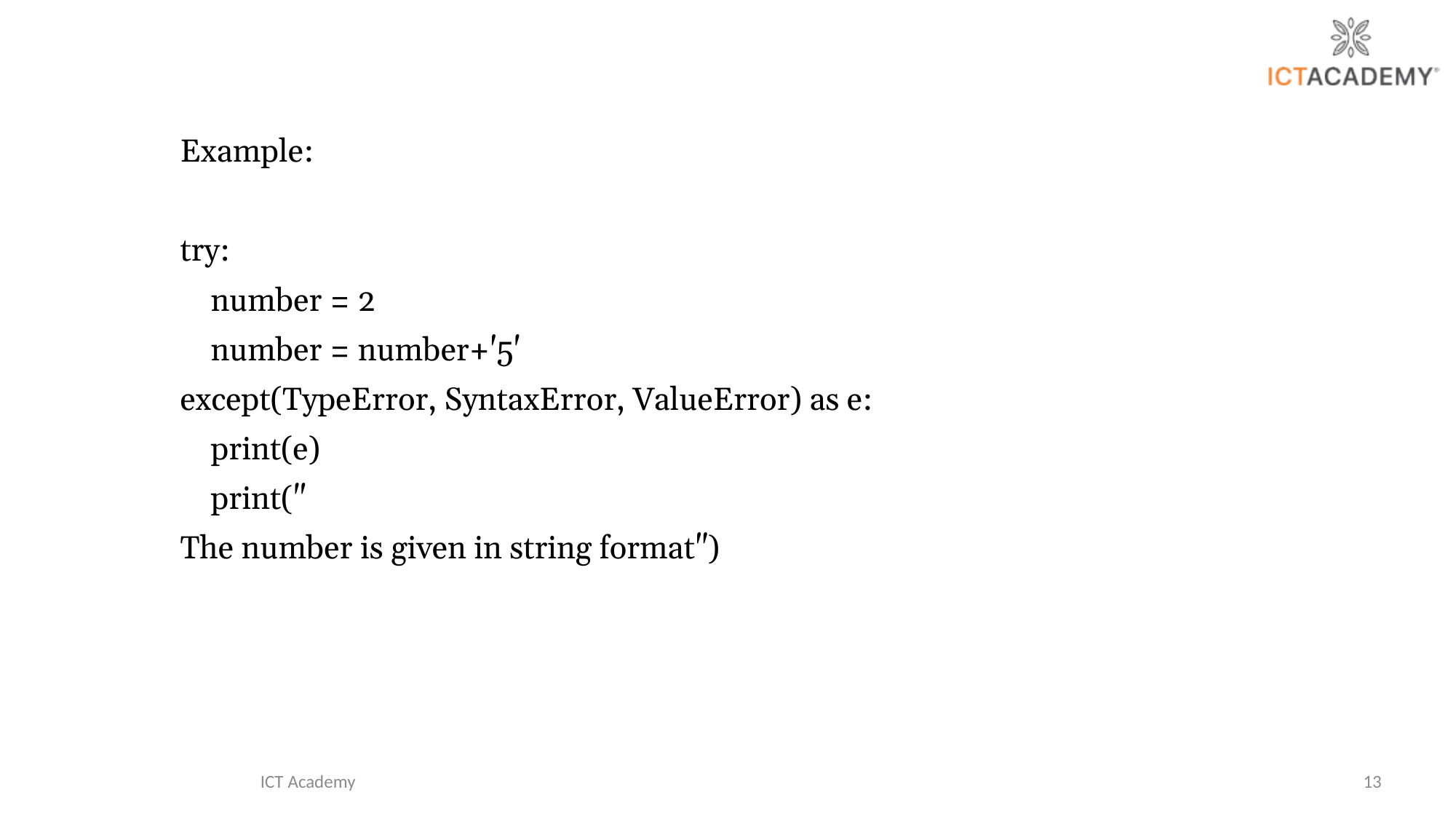

Example:

try:
    number = 2
    number = number+'5'
except(TypeError, SyntaxError, ValueError) as e:
    print(e)
    print("
The number is given in string format")

ICT Academy
13